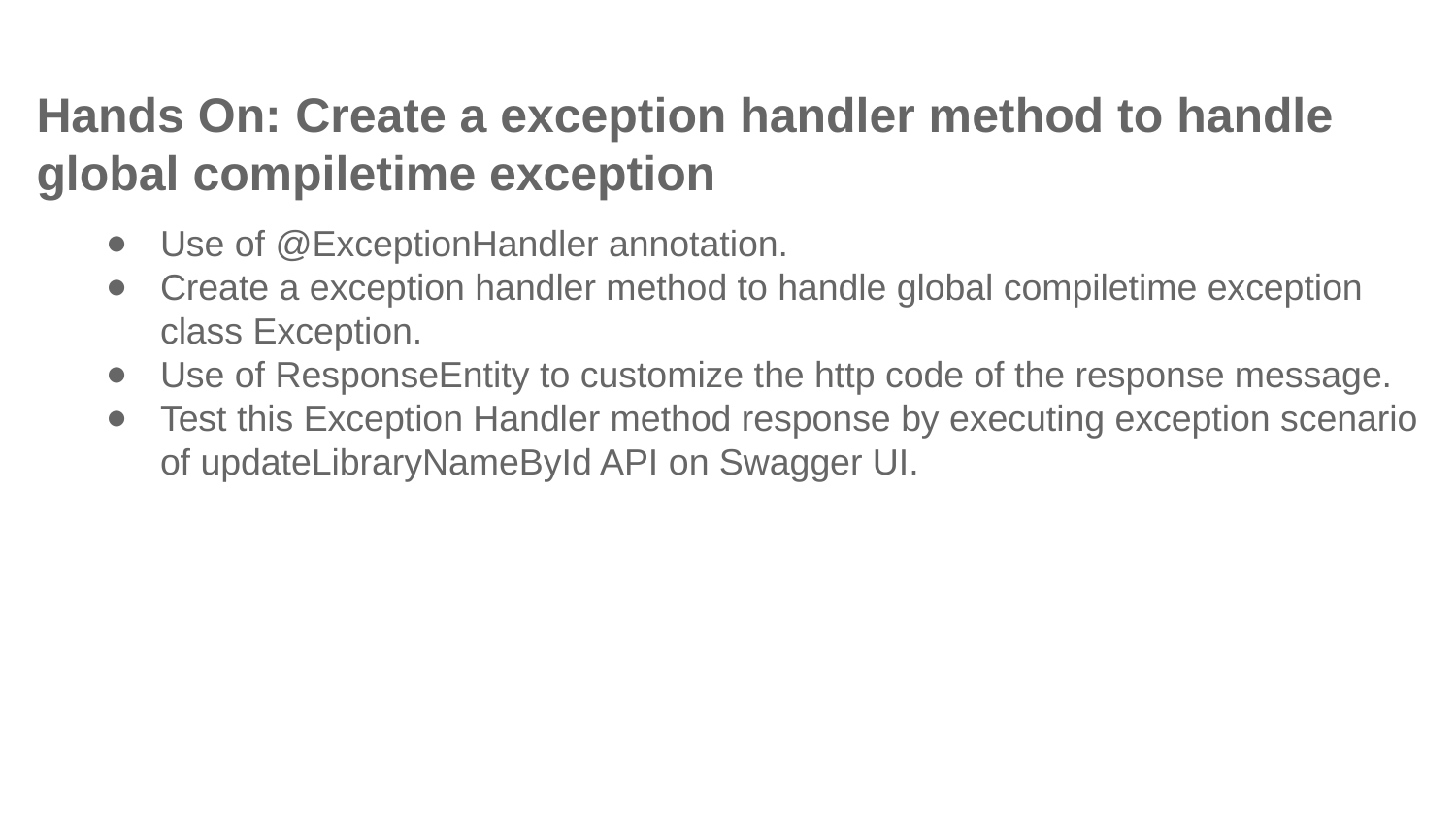

# Hands On: Create a exception handler method to handle global compiletime exception
Use of @ExceptionHandler annotation.
Create a exception handler method to handle global compiletime exception class Exception.
Use of ResponseEntity to customize the http code of the response message.
Test this Exception Handler method response by executing exception scenario of updateLibraryNameById API on Swagger UI.